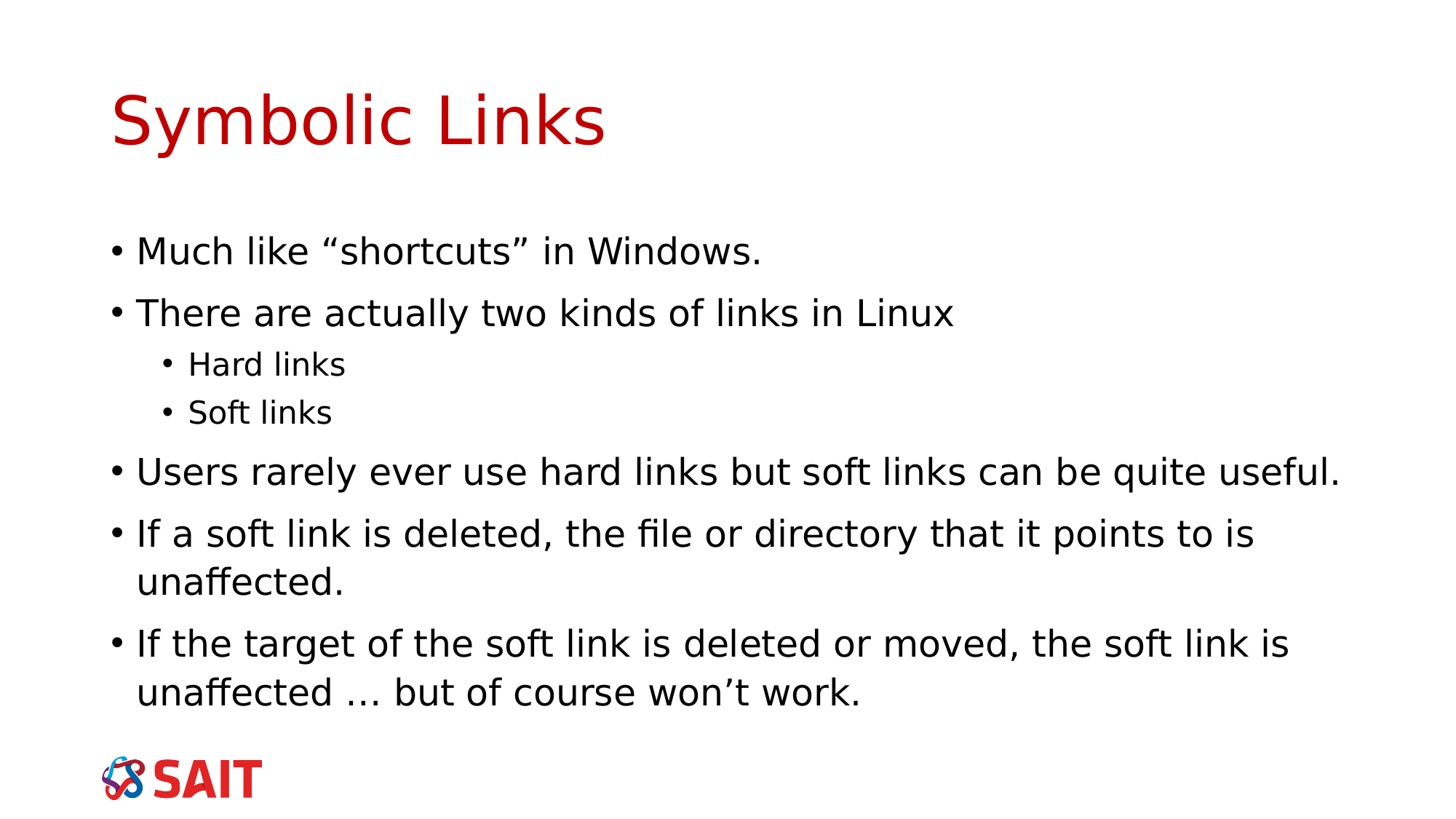

# Symbolic Links
Much like “shortcuts” in Windows.
There are actually two kinds of links in Linux
Hard links
Soft links
Users rarely ever use hard links but soft links can be quite useful.
If a soft link is deleted, the file or directory that it points to is unaffected.
If the target of the soft link is deleted or moved, the soft link is unaffected … but of course won’t work.